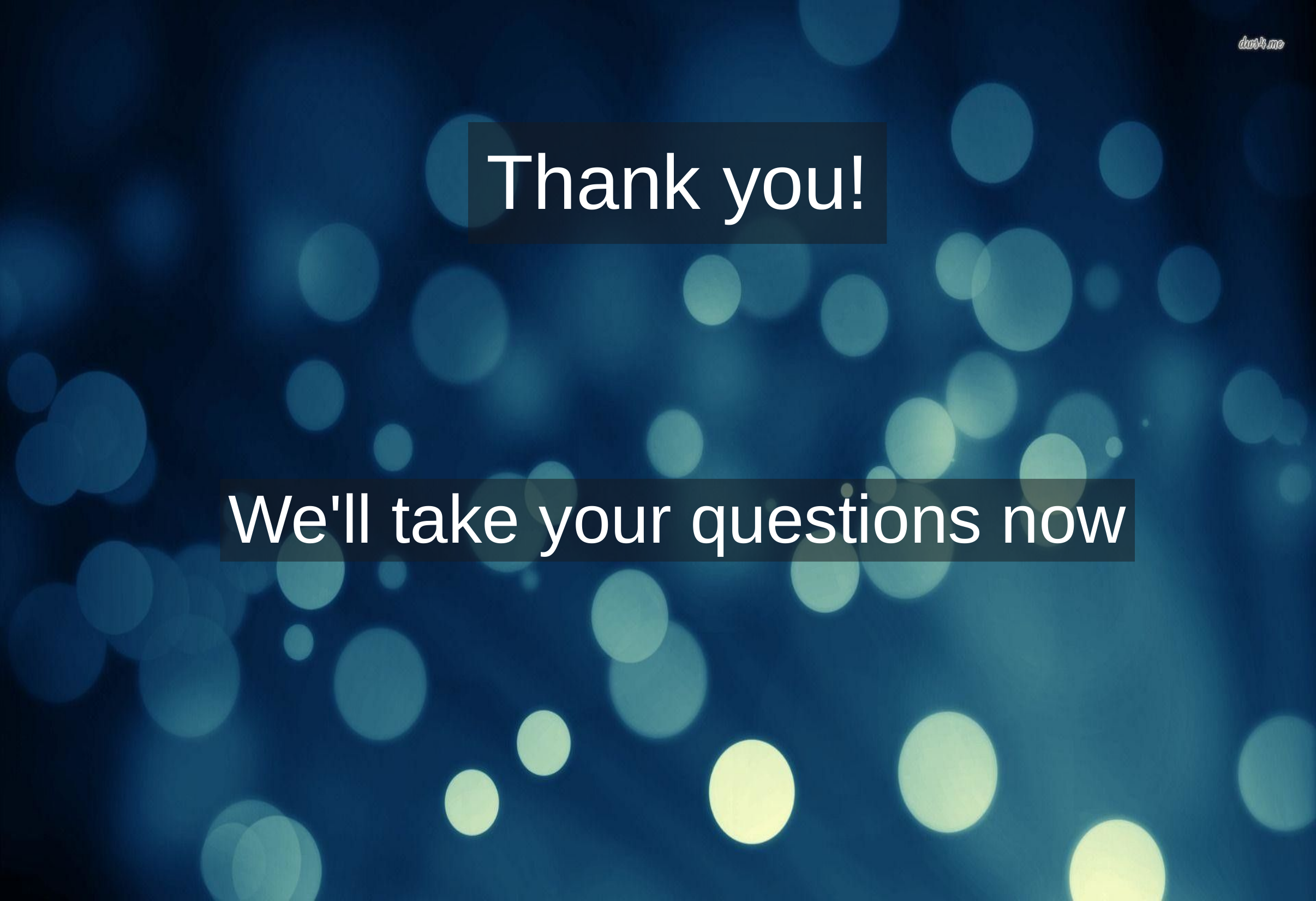

# Thank you!
We'll take your questions now